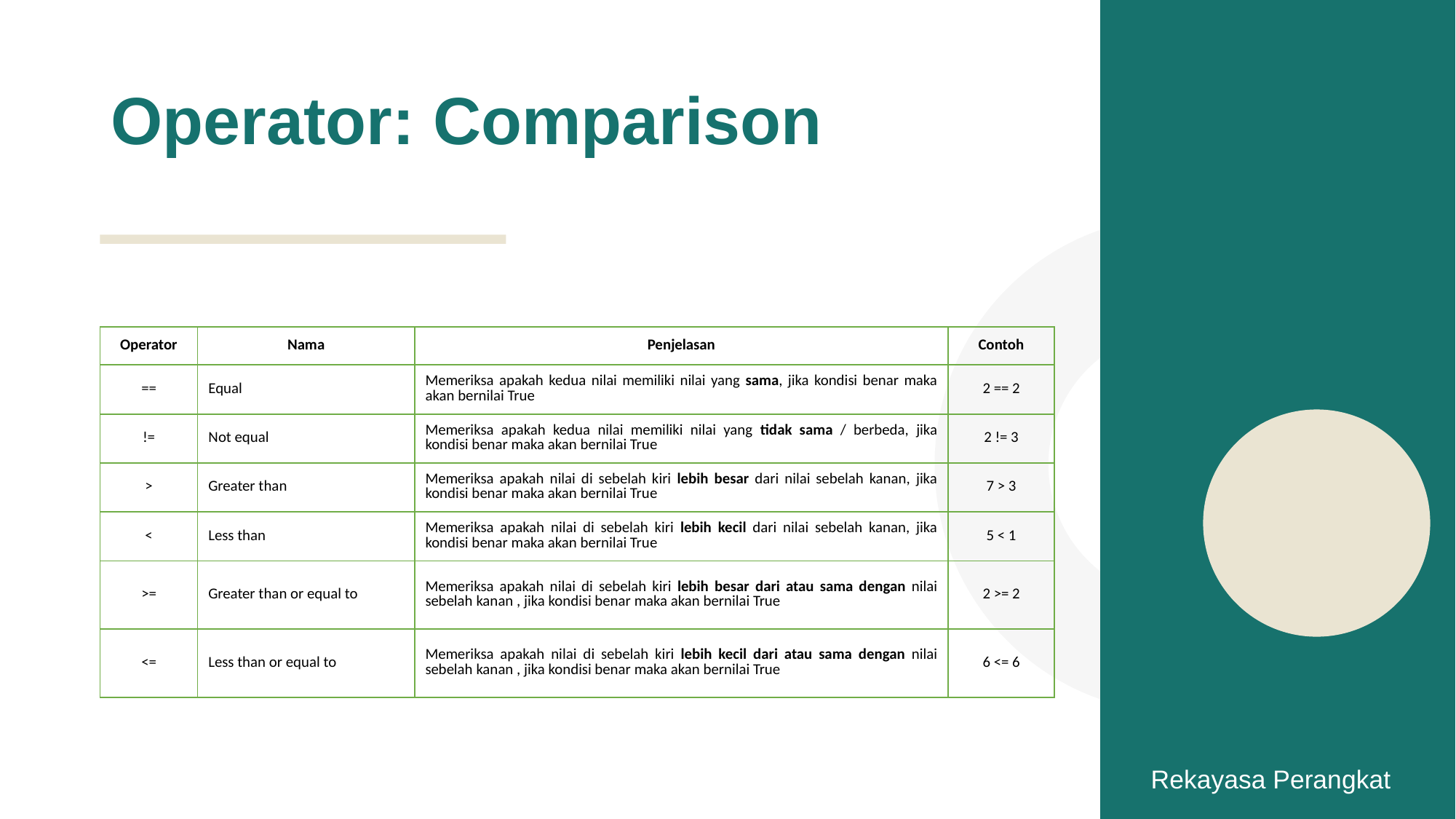

# Operator: Comparison
| Operator | Nama | Penjelasan | Contoh |
| --- | --- | --- | --- |
| == | Equal | Memeriksa apakah kedua nilai memiliki nilai yang sama, jika kondisi benar maka akan bernilai True | 2 == 2 |
| != | Not equal | Memeriksa apakah kedua nilai memiliki nilai yang tidak sama / berbeda, jika kondisi benar maka akan bernilai True | 2 != 3 |
| > | Greater than | Memeriksa apakah nilai di sebelah kiri lebih besar dari nilai sebelah kanan, jika kondisi benar maka akan bernilai True | 7 > 3 |
| < | Less than | Memeriksa apakah nilai di sebelah kiri lebih kecil dari nilai sebelah kanan, jika kondisi benar maka akan bernilai True | 5 < 1 |
| >= | Greater than or equal to | Memeriksa apakah nilai di sebelah kiri lebih besar dari atau sama dengan nilai sebelah kanan , jika kondisi benar maka akan bernilai True | 2 >= 2 |
| <= | Less than or equal to | Memeriksa apakah nilai di sebelah kiri lebih kecil dari atau sama dengan nilai sebelah kanan , jika kondisi benar maka akan bernilai True | 6 <= 6 |